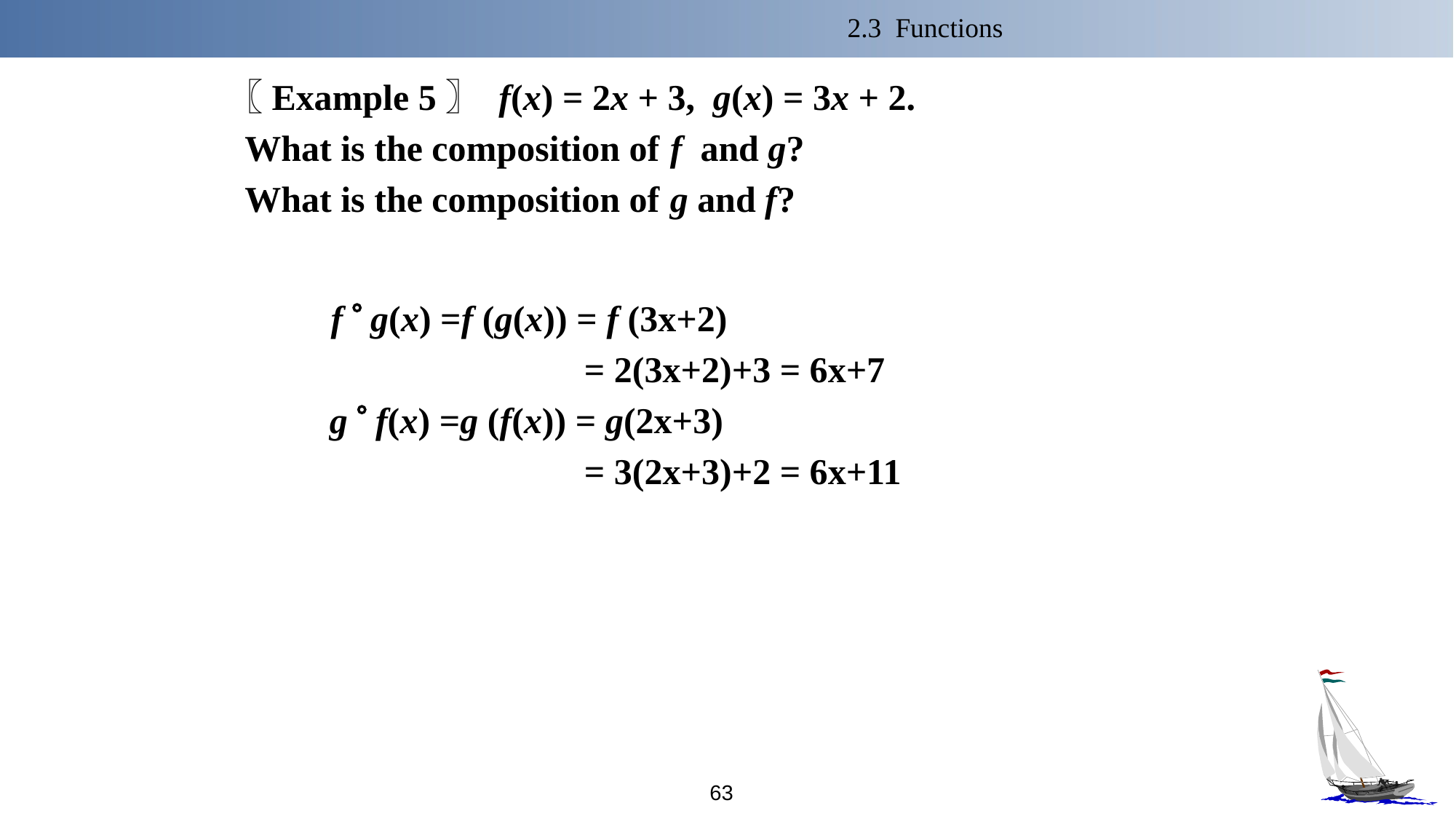

2.3  Functions
〖Example 5〗 f(x) = 2x + 3,  g(x) = 3x + 2.
  What is the composition of f  and g?
  What is the composition of g and f?

 f ° g(x) =f (g(x)) = f (3x+2)
                             = 2(3x+2)+3 = 6x+7
 g ° f(x) =g (f(x)) = g(2x+3)
                             = 3(2x+3)+2 = 6x+11
63